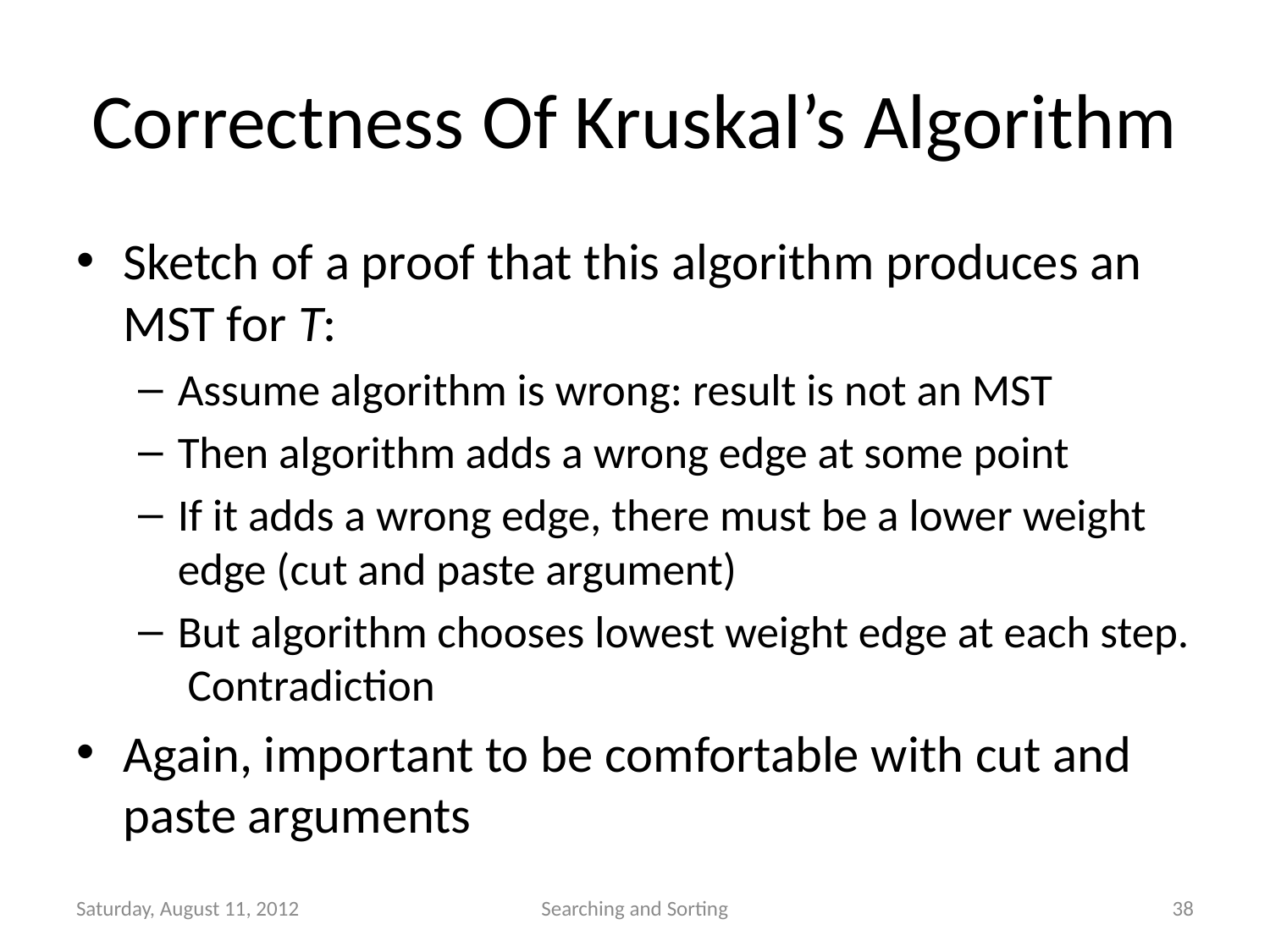

# Correctness Of Kruskal’s Algorithm
Sketch of a proof that this algorithm produces an MST for T:
Assume algorithm is wrong: result is not an MST
Then algorithm adds a wrong edge at some point
If it adds a wrong edge, there must be a lower weight edge (cut and paste argument)
But algorithm chooses lowest weight edge at each step.  Contradiction
Again, important to be comfortable with cut and paste arguments
Saturday, August 11, 2012
Searching and Sorting
38